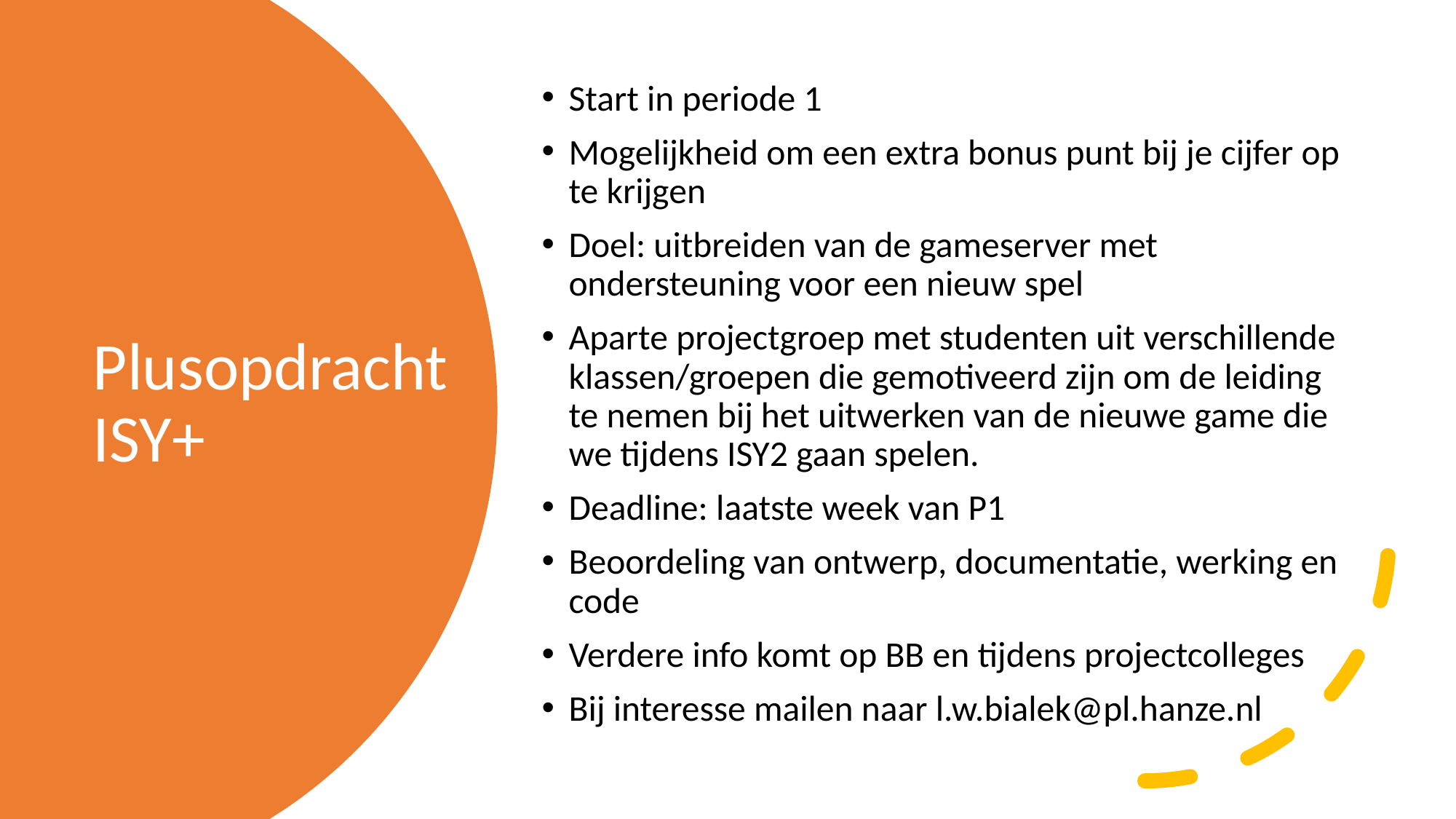

Start in periode 1
Mogelijkheid om een extra bonus punt bij je cijfer op te krijgen
Doel: uitbreiden van de gameserver met ondersteuning voor een nieuw spel
Aparte projectgroep met studenten uit verschillende klassen/groepen die gemotiveerd zijn om de leiding te nemen bij het uitwerken van de nieuwe game die we tijdens ISY2 gaan spelen.
Deadline: laatste week van P1
Beoordeling van ontwerp, documentatie, werking en code
Verdere info komt op BB en tijdens projectcolleges
Bij interesse mailen naar l.w.bialek@pl.hanze.nl
# Plusopdracht ISY+